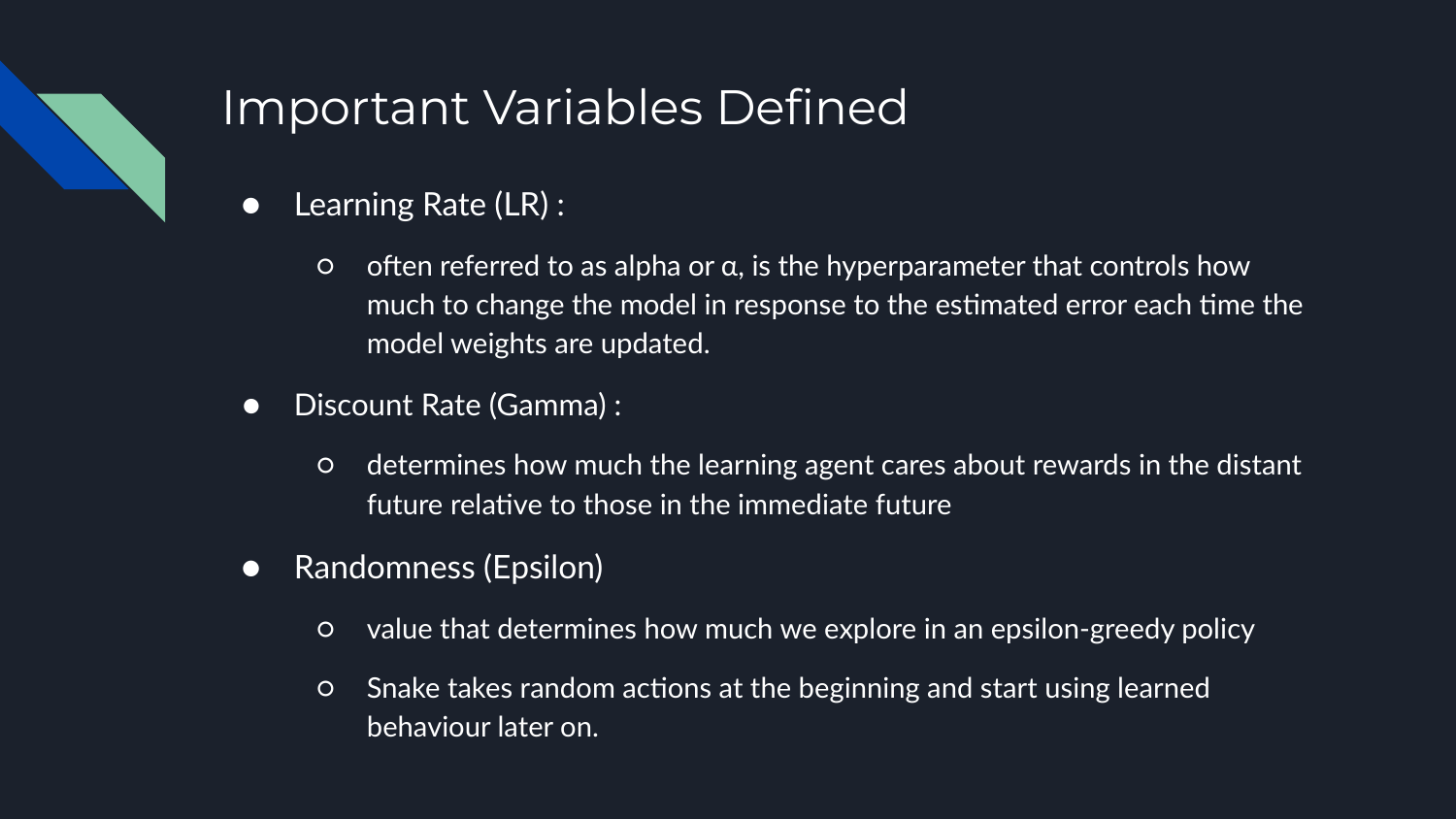

# Important Variables Defined
Learning Rate (LR) :
often referred to as alpha or α, is the hyperparameter that controls how much to change the model in response to the estimated error each time the model weights are updated.
Discount Rate (Gamma) :
determines how much the learning agent cares about rewards in the distant future relative to those in the immediate future
Randomness (Epsilon)
value that determines how much we explore in an epsilon-greedy policy
Snake takes random actions at the beginning and start using learned behaviour later on.